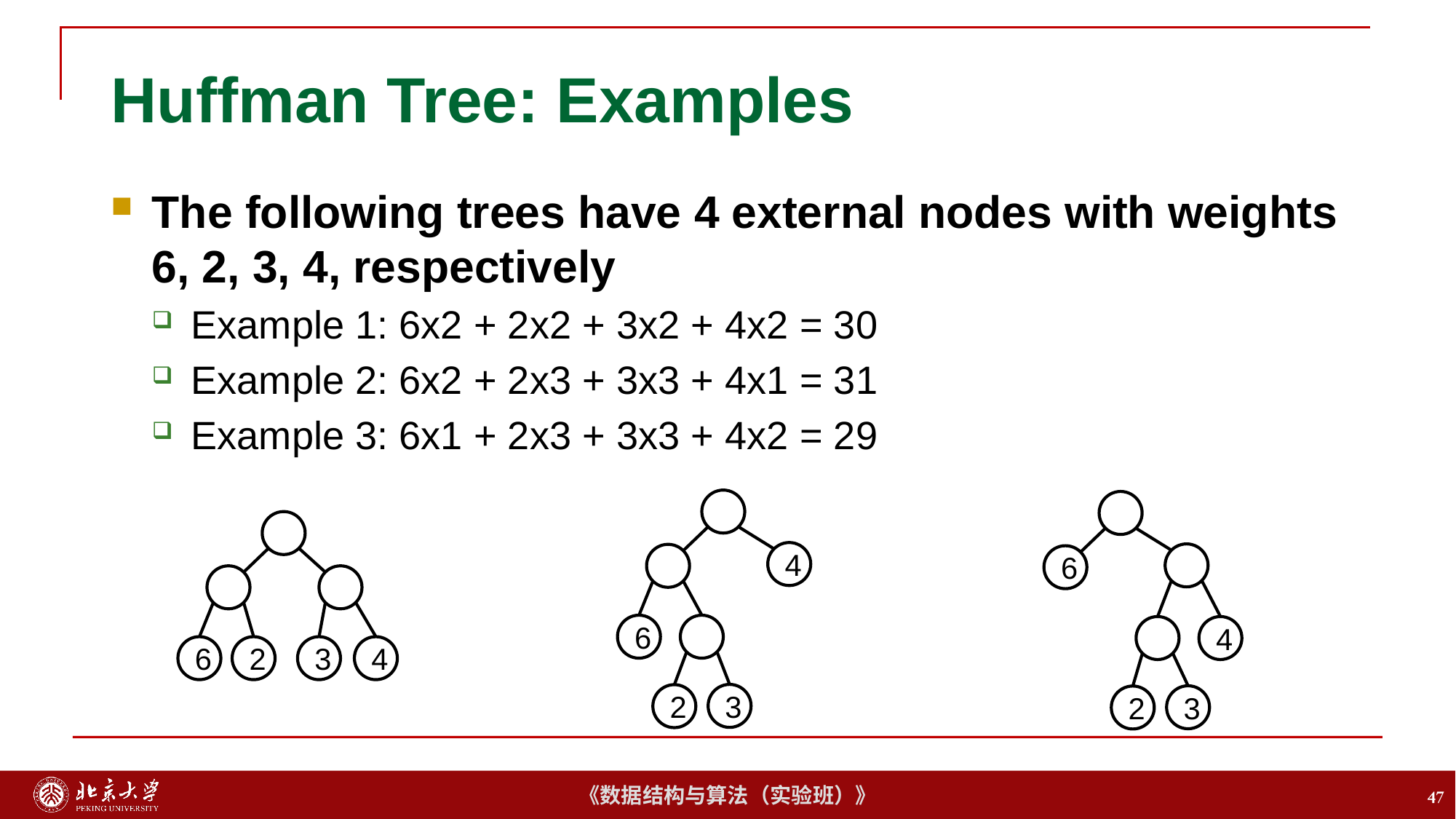

# Huffman Tree: Examples
The following trees have 4 external nodes with weights 6, 2, 3, 4, respectively
Example 1: 6x2 + 2x2 + 3x2 + 4x2 = 30
Example 2: 6x2 + 2x3 + 3x3 + 4x1 = 31
Example 3: 6x1 + 2x3 + 3x3 + 4x2 = 29

4

6

6

4
6
2
3
4
3
2
3
2
47